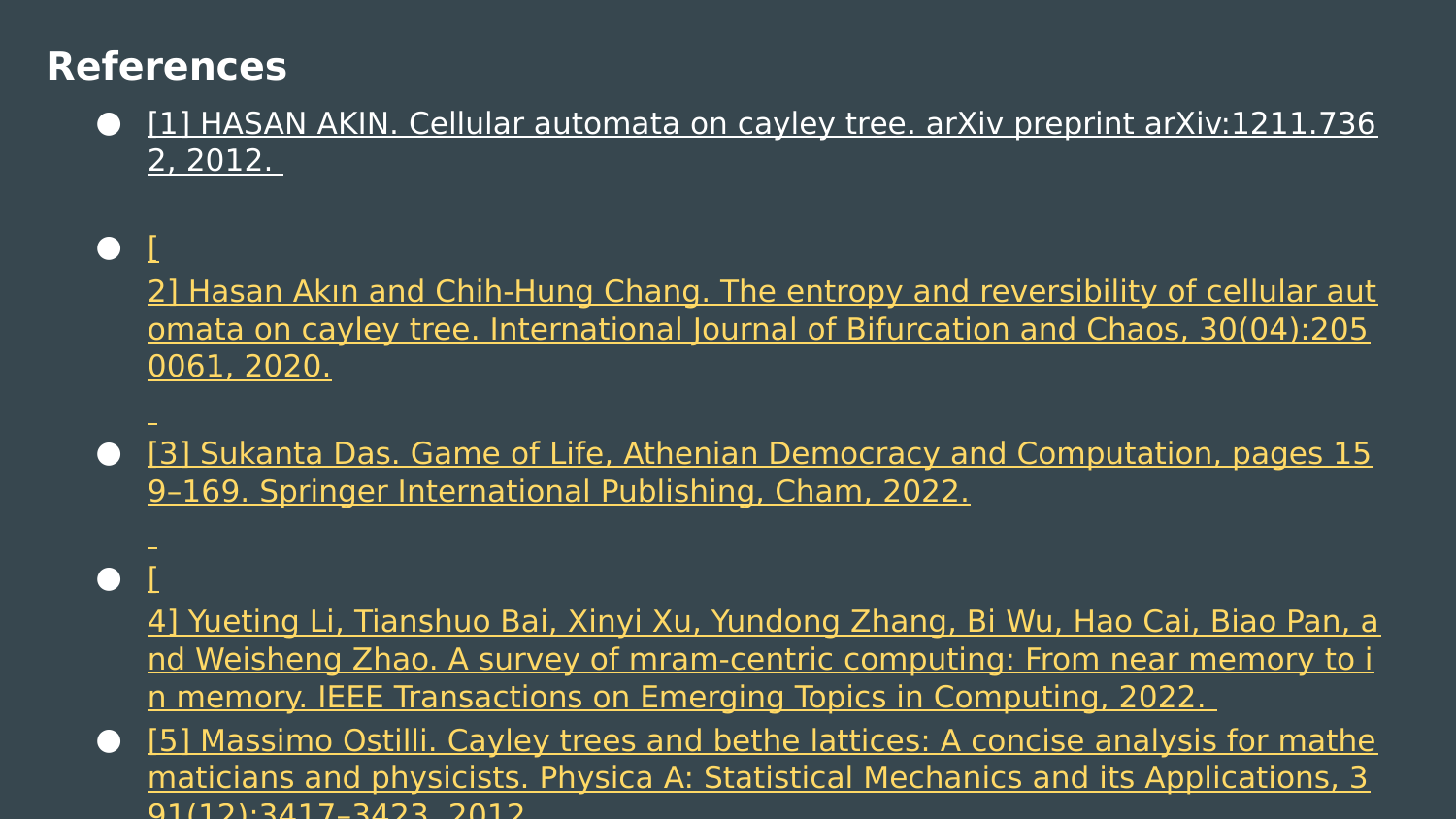

# References
[1] HASAN AKIN. Cellular automata on cayley tree. arXiv preprint arXiv:1211.7362, 2012.
[2] Hasan Akın and Chih-Hung Chang. The entropy and reversibility of cellular automata on cayley tree. International Journal of Bifurcation and Chaos, 30(04):2050061, 2020.
[3] Sukanta Das. Game of Life, Athenian Democracy and Computation, pages 159–169. Springer International Publishing, Cham, 2022.
[4] Yueting Li, Tianshuo Bai, Xinyi Xu, Yundong Zhang, Bi Wu, Hao Cai, Biao Pan, and Weisheng Zhao. A survey of mram-centric computing: From near memory to in memory. IEEE Transactions on Emerging Topics in Computing, 2022.
[5] Massimo Ostilli. Cayley trees and bethe lattices: A concise analysis for mathematicians and physicists. Physica A: Statistical Mechanics and its Applications, 391(12):3417–3423, 2012.
[6] Subrata Paul. Cellular automata: Temporal stochasticity and computability. arXiv preprint arXiv:2210.13971, 2022.